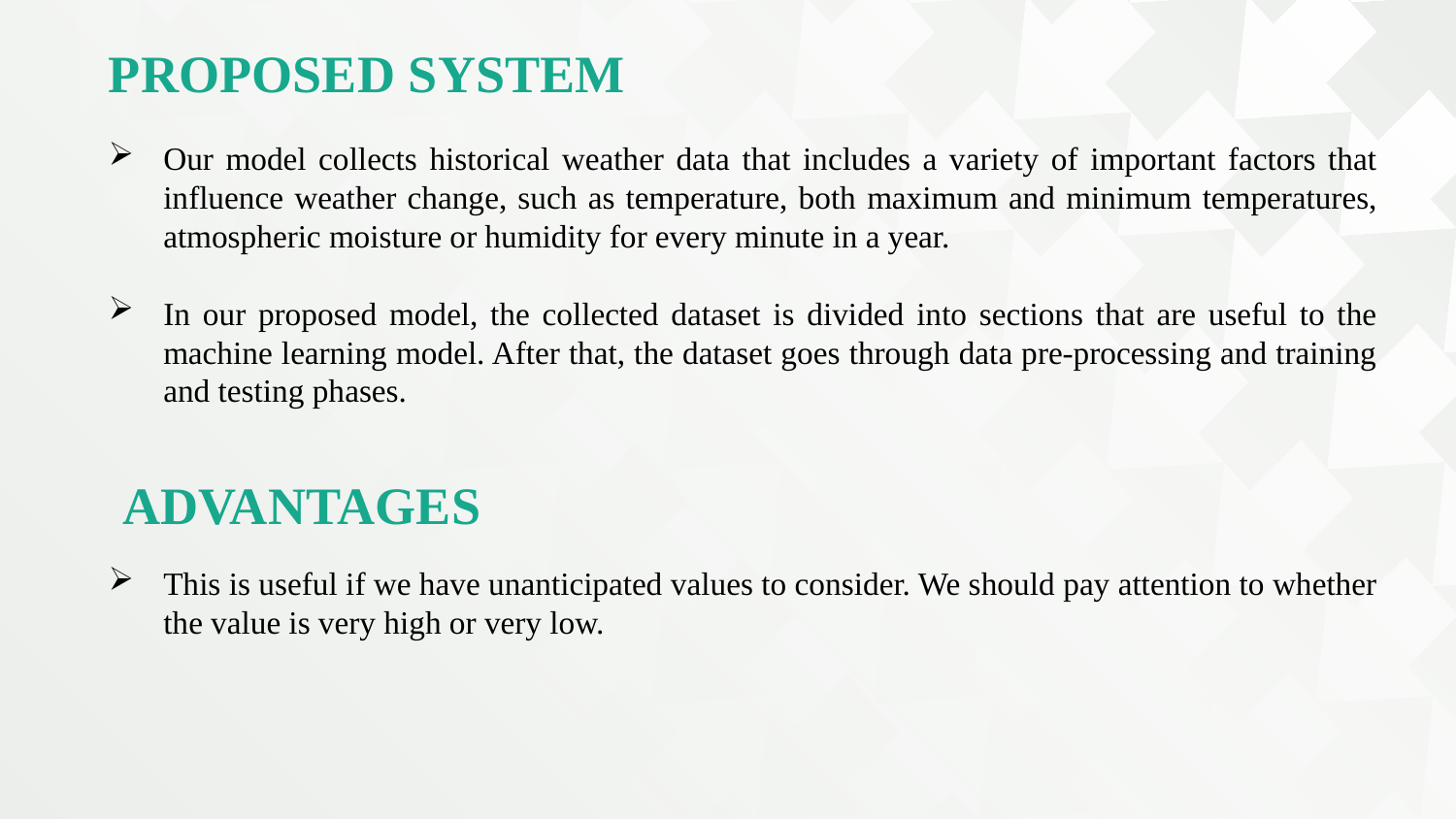

PROPOSED SYSTEM
Our model collects historical weather data that includes a variety of important factors that influence weather change, such as temperature, both maximum and minimum temperatures, atmospheric moisture or humidity for every minute in a year.

In our proposed model, the collected dataset is divided into sections that are useful to the machine learning model. After that, the dataset goes through data pre-processing and training and testing phases.
ADVANTAGES
This is useful if we have unanticipated values to consider. We should pay attention to whether the value is very high or very low.